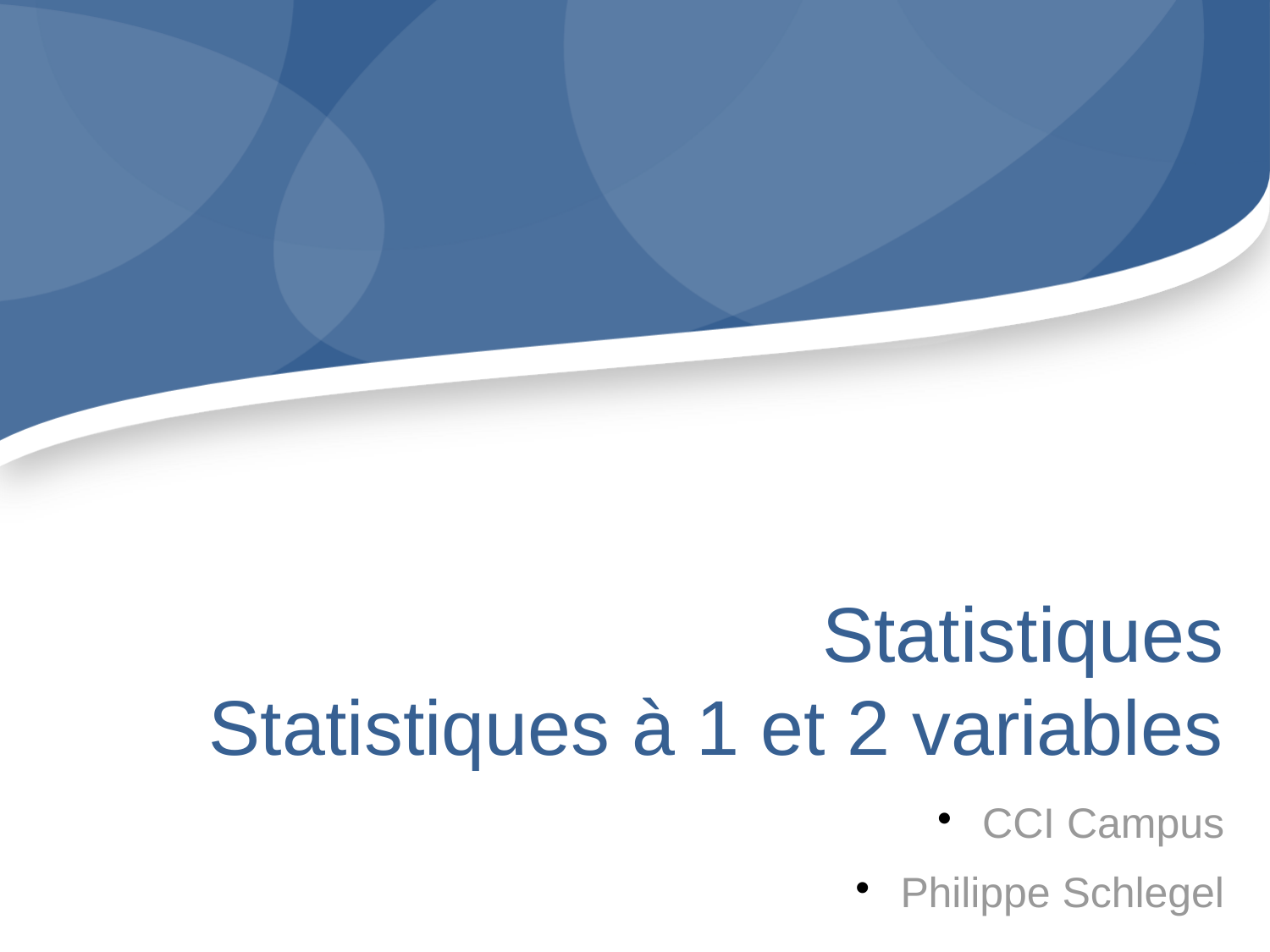

Statistiques
Statistiques à 1 et 2 variables
CCI Campus
Philippe Schlegel